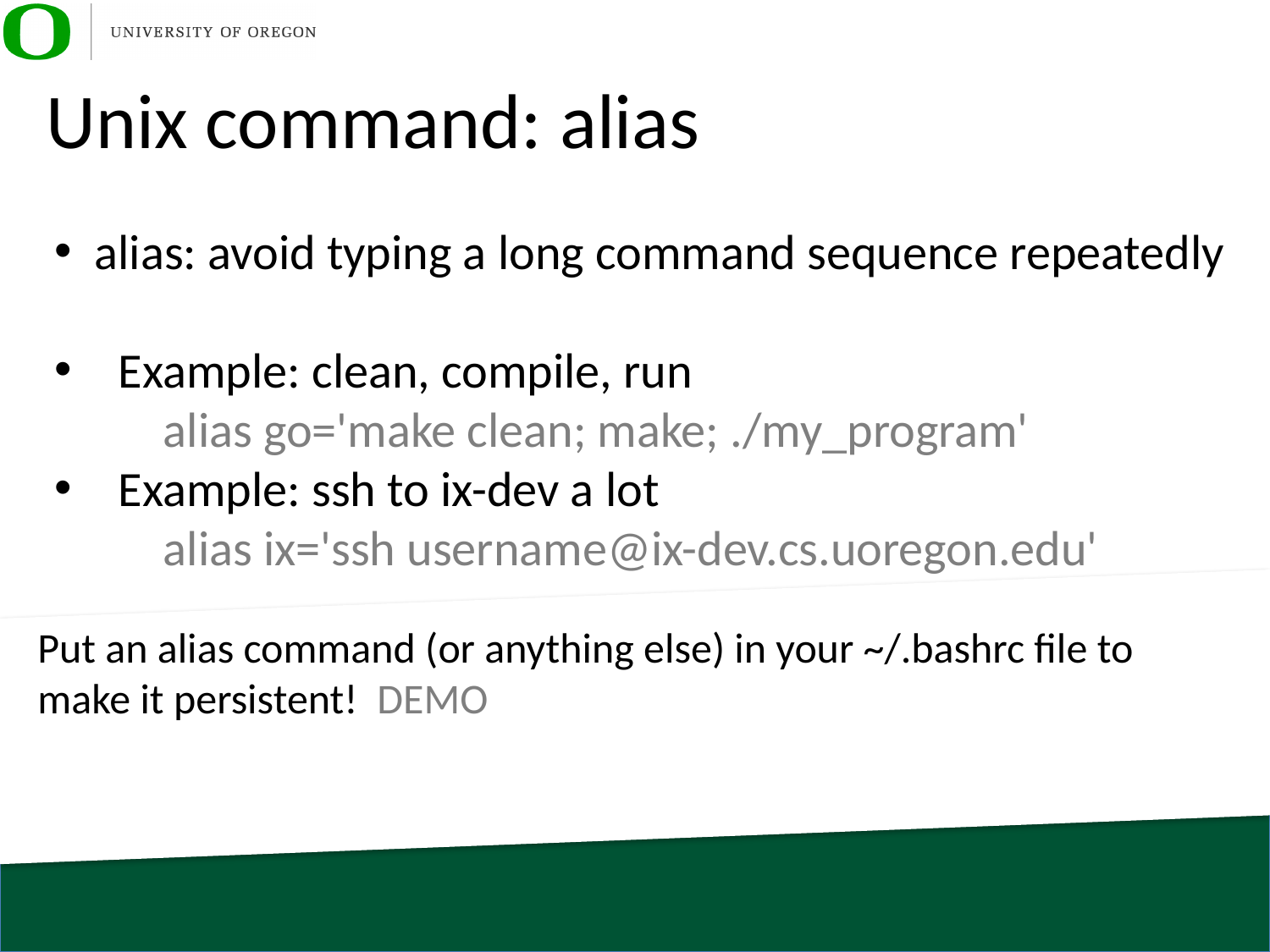

# Unix command: alias
alias: avoid typing a long command sequence repeatedly

Example: clean, compile, run
    alias go='make clean; make; ./my_program'
Example: ssh to ix-dev a lot
    alias ix='ssh username@ix-dev.cs.uoregon.edu'
Put an alias command (or anything else) in your ~/.bashrc file to make it persistent!  DEMO